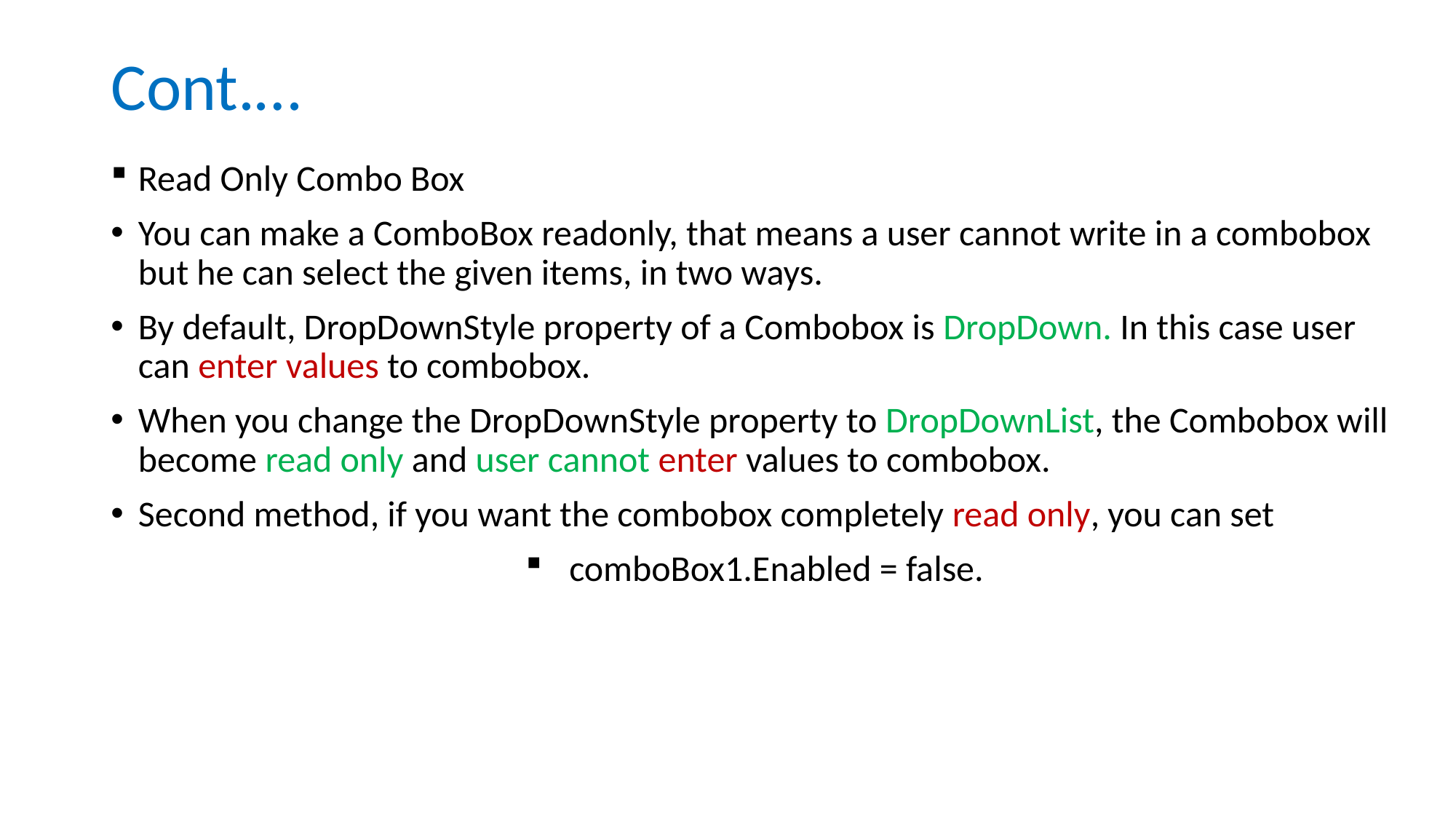

# Cont.…
Read Only Combo Box
You can make a ComboBox readonly, that means a user cannot write in a combobox but he can select the given items, in two ways.
By default, DropDownStyle property of a Combobox is DropDown. In this case user can enter values to combobox.
When you change the DropDownStyle property to DropDownList, the Combobox will become read only and user cannot enter values to combobox.
Second method, if you want the combobox completely read only, you can set
  comboBox1.Enabled = false.